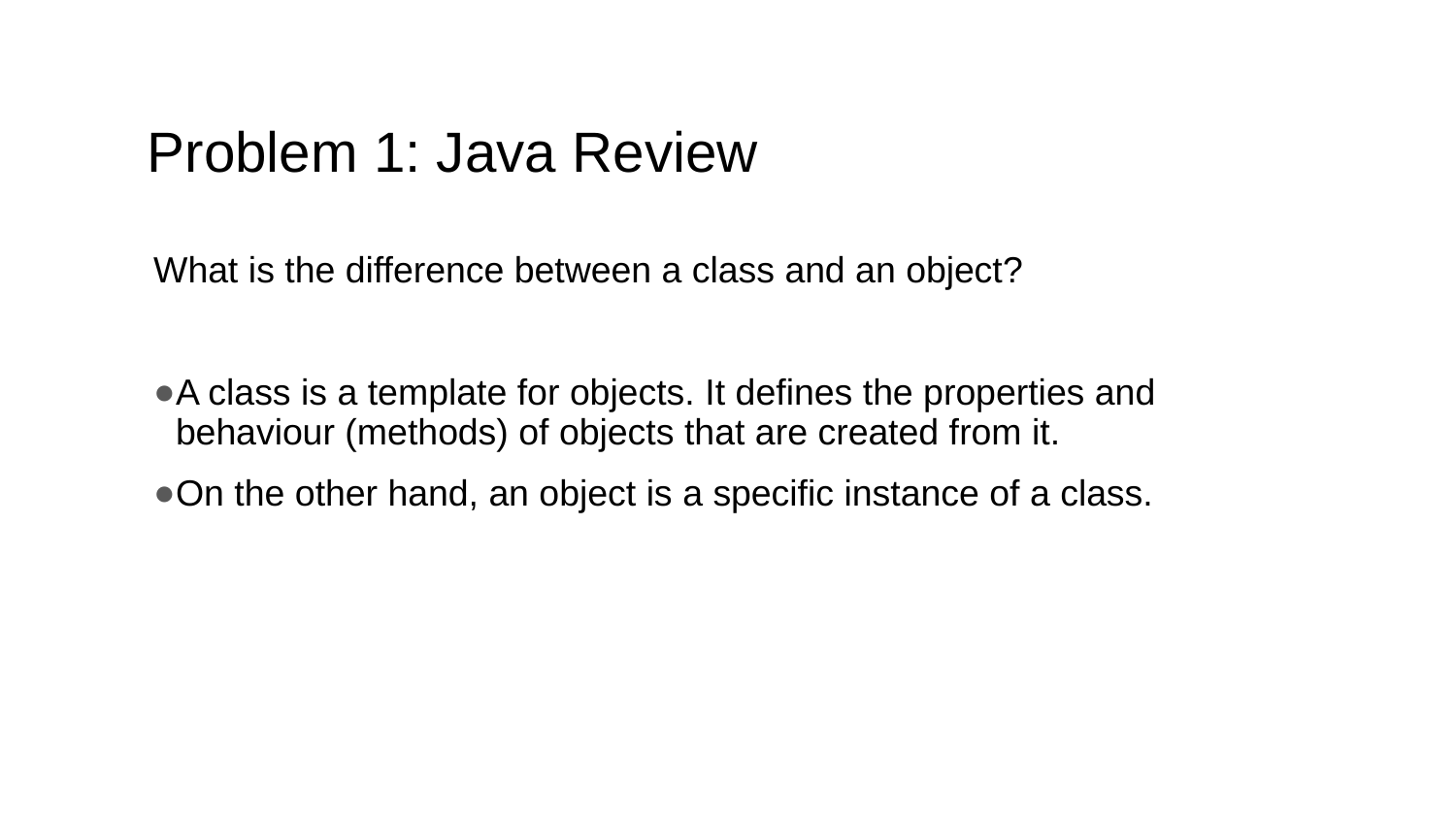

# Problem 1: Java Review
What is the difference between a class and an object?

A class is a template for objects. It defines the properties and behaviour (methods) of objects that are created from it.
On the other hand, an object is a specific instance of a class.